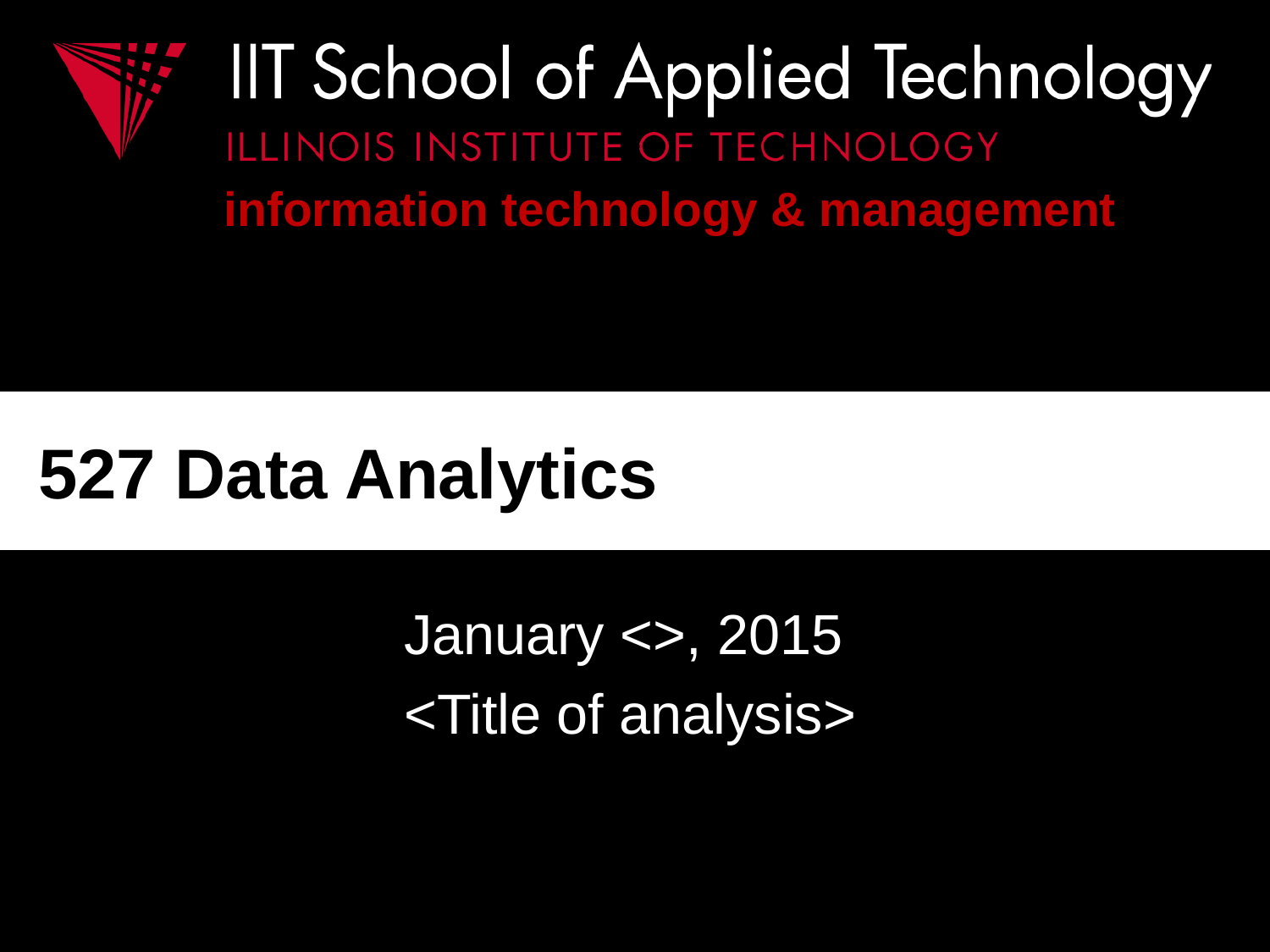

# 527 Data Analytics
January <>, 2015
<Title of analysis>